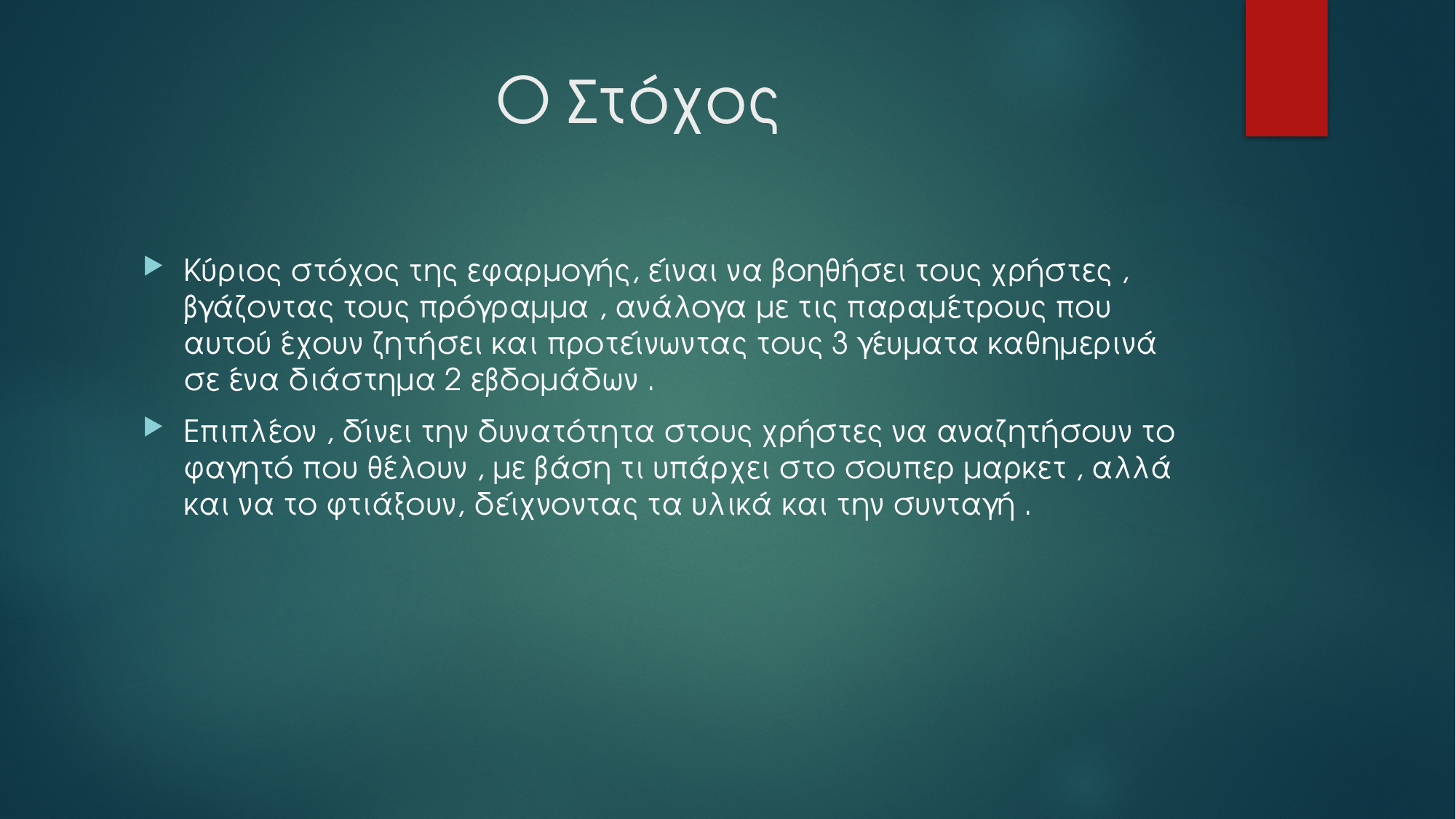

# Ο Στόχος
Κύριος στόχος της εφαρμογής, είναι να βοηθήσει τους χρήστες , βγάζοντας τους πρόγραμμα , ανάλογα με τις παραμέτρους που αυτού έχουν ζητήσει και προτείνωντας τους 3 γέυματα καθημερινά σε ένα διάστημα 2 εβδομάδων .
Επιπλέον , δίνει την δυνατότητα στους χρήστες να αναζητήσουν το φαγητό που θέλουν , με βάση τι υπάρχει στο σουπερ μαρκετ , αλλά και να το φτιάξουν, δείχνοντας τα υλικά και την συνταγή .